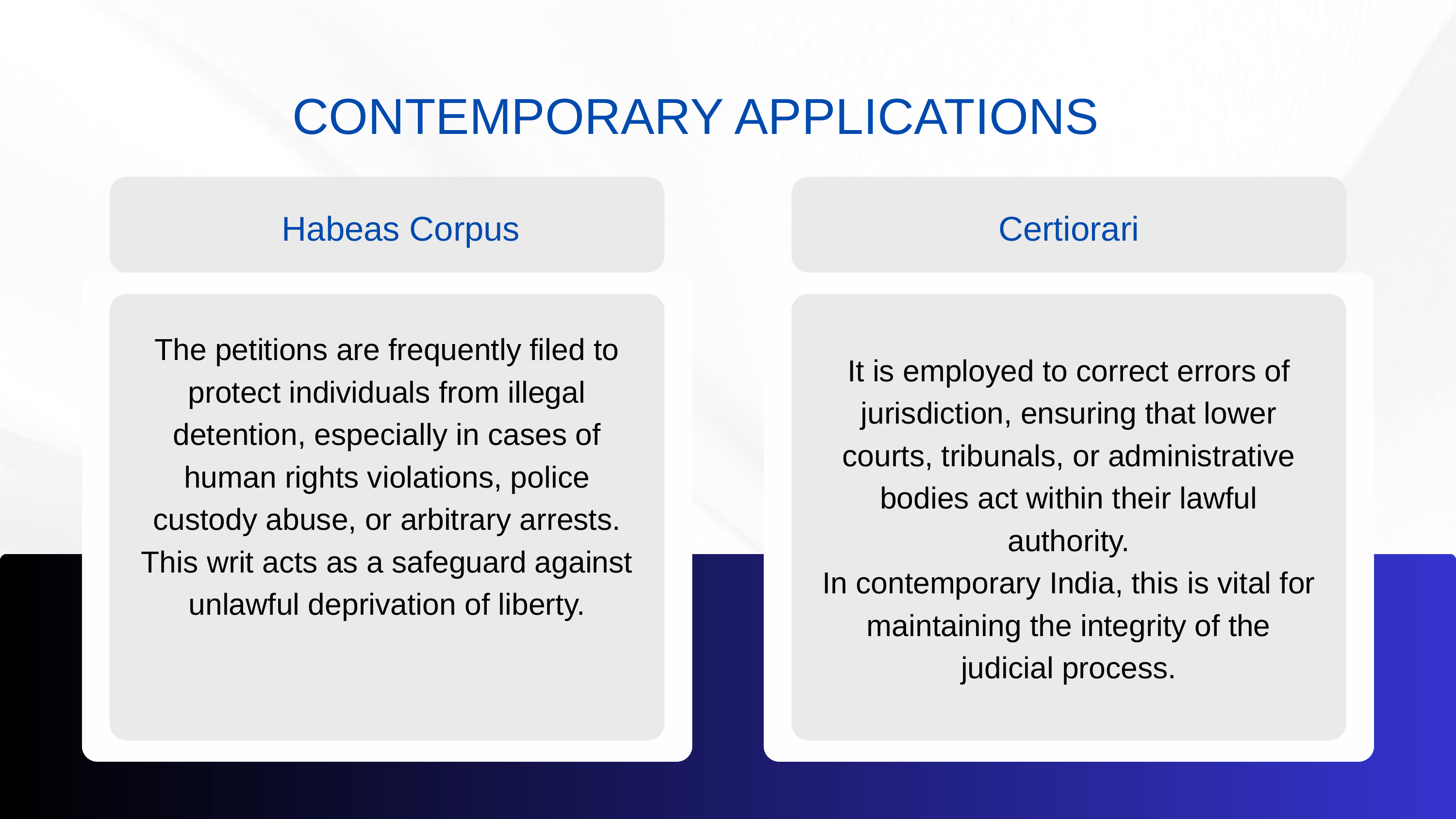

CONTEMPORARY APPLICATIONS

Habeas Corpus
Certiorari

The petitions are frequently filed to protect individuals from illegal detention, especially in cases of human rights violations, police custody abuse, or arbitrary arrests.
This writ acts as a safeguard against unlawful deprivation of liberty.
It is employed to correct errors of jurisdiction, ensuring that lower courts, tribunals, or administrative bodies act within their lawful authority.
In contemporary India, this is vital for maintaining the integrity of the judicial process.